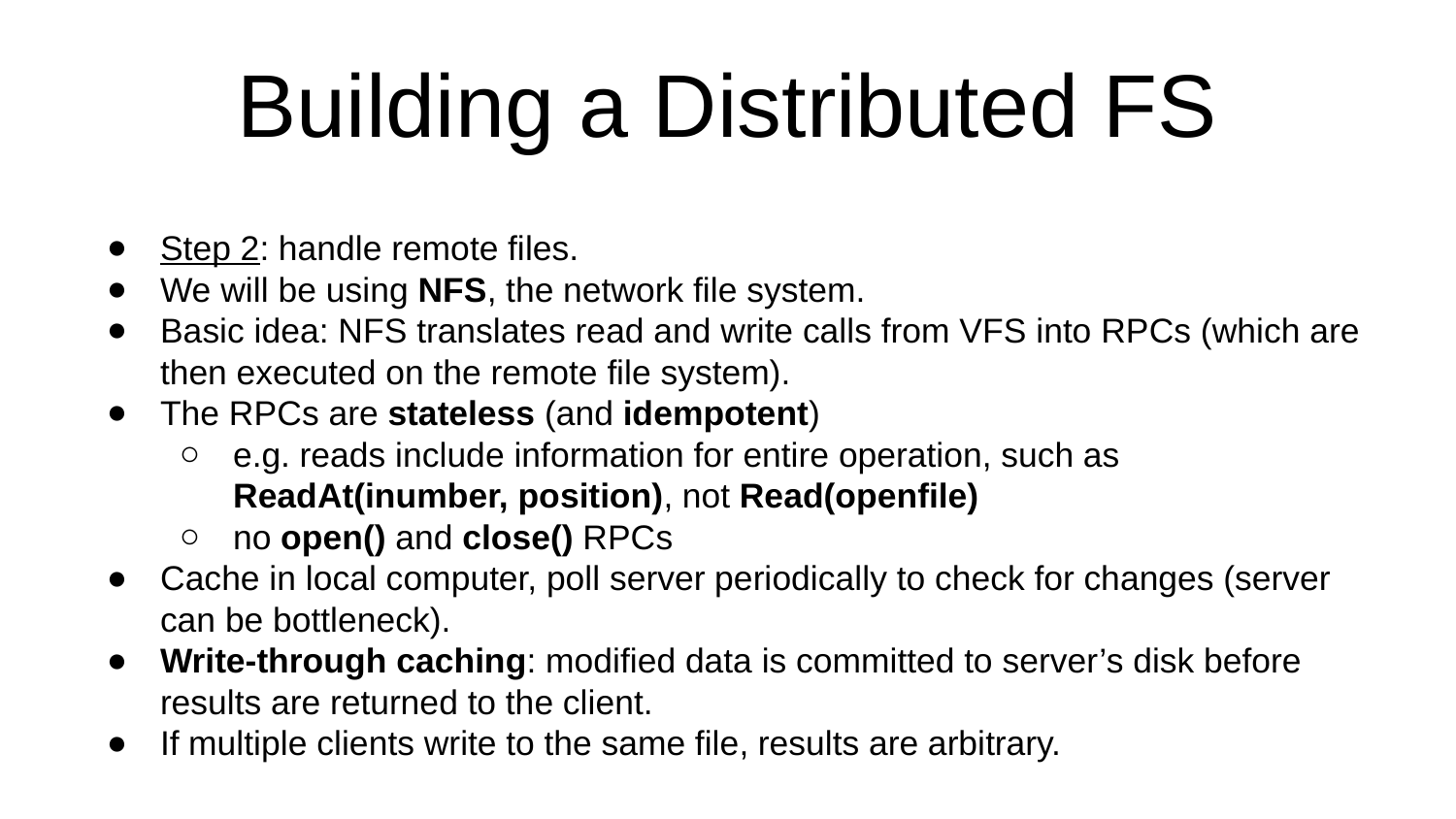

# Building a Distributed FS
Step 2: handle remote files.
We will be using NFS, the network file system.
Basic idea: NFS translates read and write calls from VFS into RPCs (which are then executed on the remote file system).
The RPCs are stateless (and idempotent)
e.g. reads include information for entire operation, such as ReadAt(inumber, position), not Read(openfile)
no open() and close() RPCs
Cache in local computer, poll server periodically to check for changes (server can be bottleneck).
Write-through caching: modified data is committed to server’s disk before results are returned to the client.
If multiple clients write to the same file, results are arbitrary.